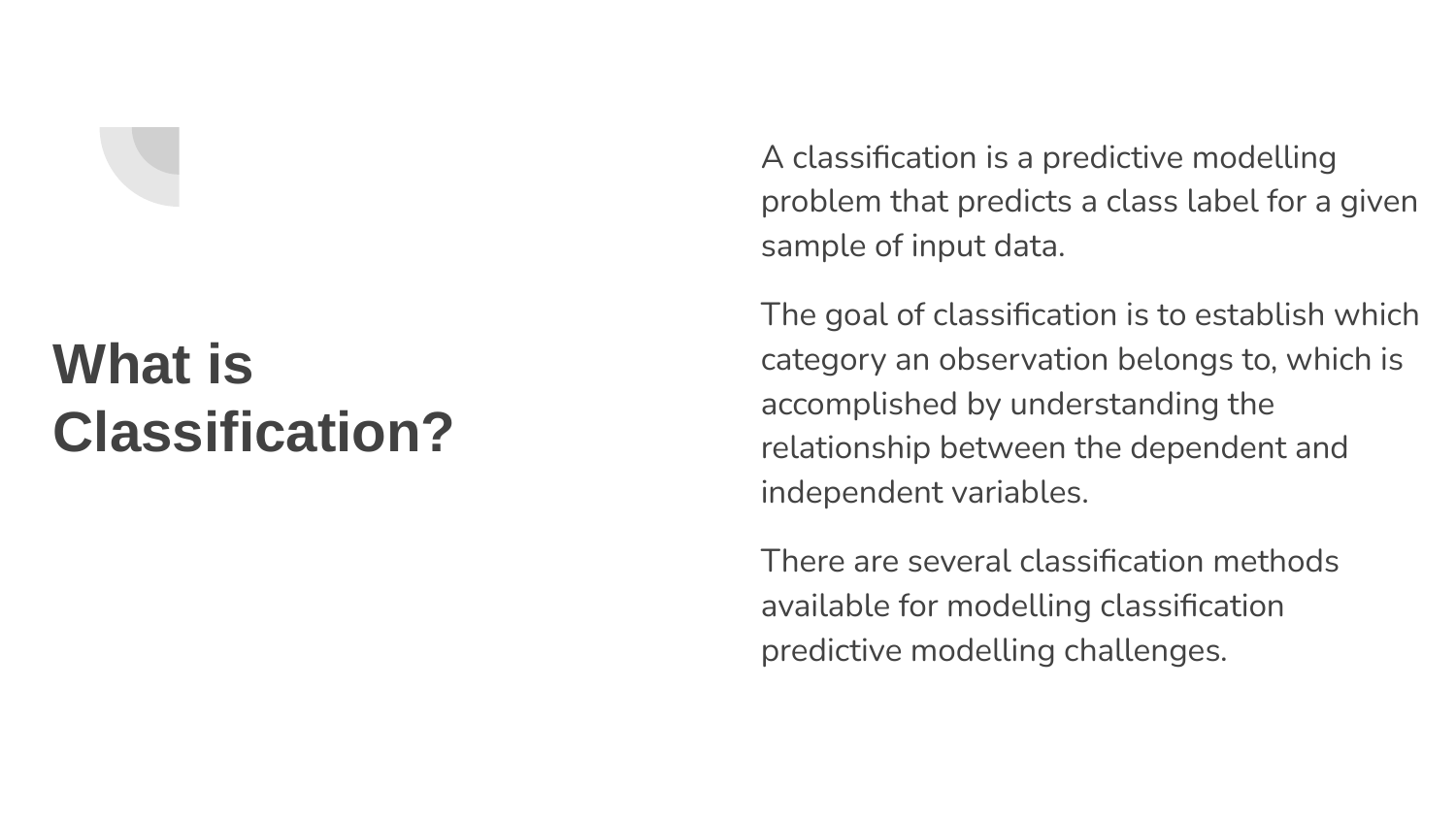

A classification is a predictive modelling problem that predicts a class label for a given sample of input data.
The goal of classification is to establish which category an observation belongs to, which is accomplished by understanding the relationship between the dependent and independent variables.
There are several classification methods available for modelling classification predictive modelling challenges.

# What is Classification?